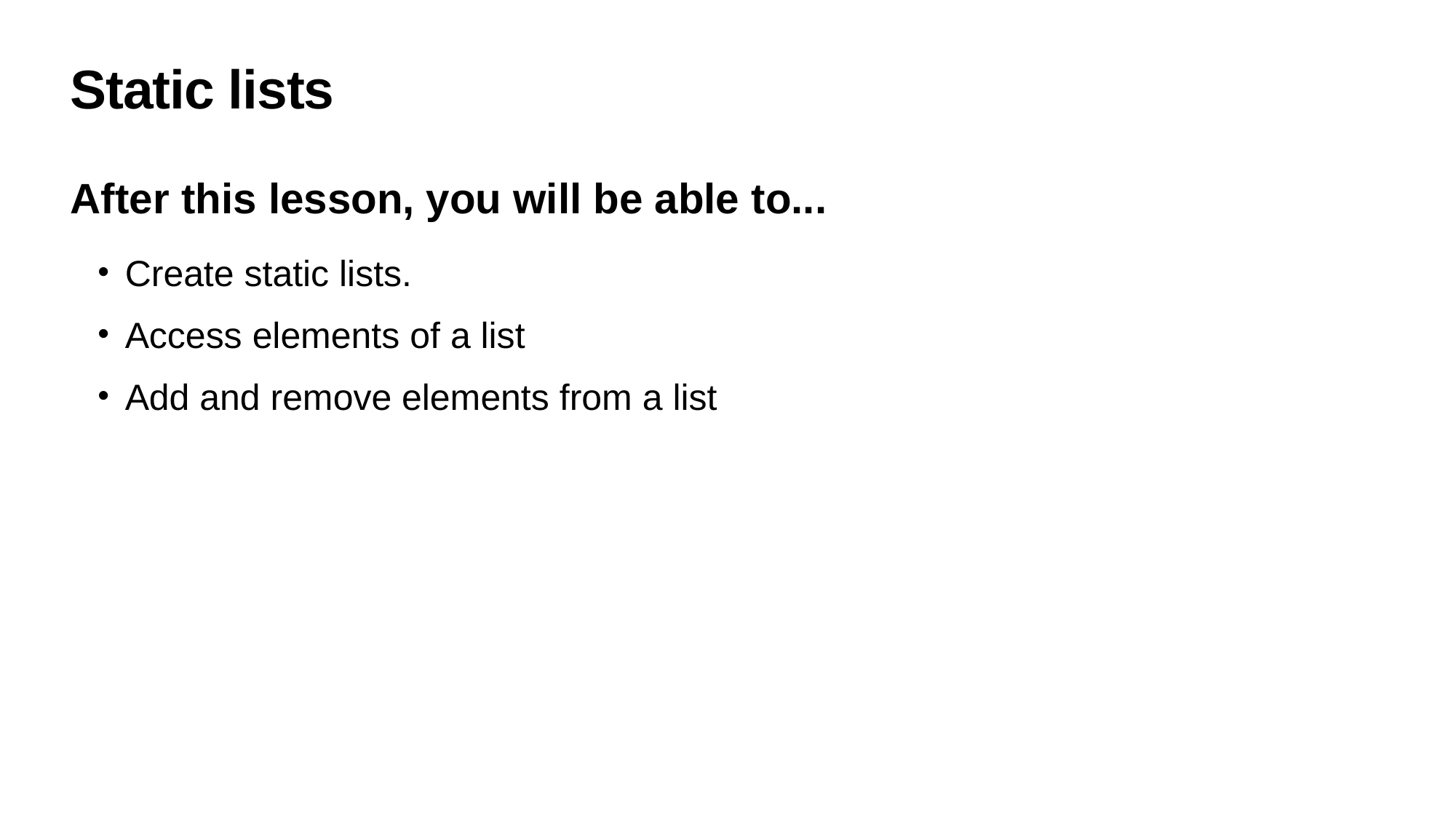

# Static lists
After this lesson, you will be able to...
Create static lists.
Access elements of a list
Add and remove elements from a list